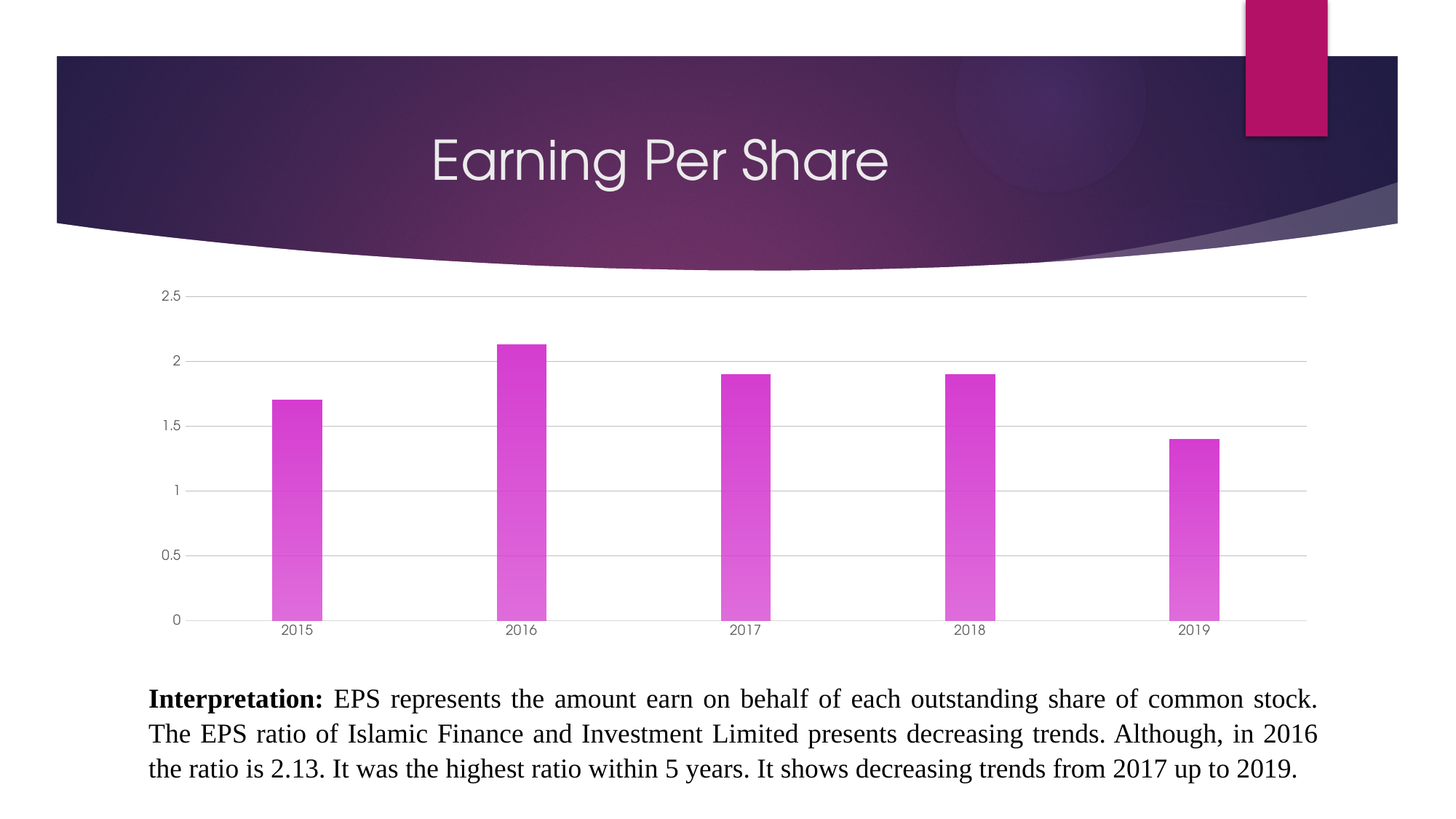

# Earning Per Share

### Chart

| Category | Ratio |
|---|---|
| 2015 | 1.7 |
| 2016 | 2.13 |
| 2017 | 1.9 |
| 2018 | 1.9 |
| 2019 | 1.4 |
Interpretation: EPS represents the amount earn on behalf of each outstanding share of common stock. The EPS ratio of Islamic Finance and Investment Limited presents decreasing trends. Although, in 2016 the ratio is 2.13. It was the highest ratio within 5 years. It shows decreasing trends from 2017 up to 2019.